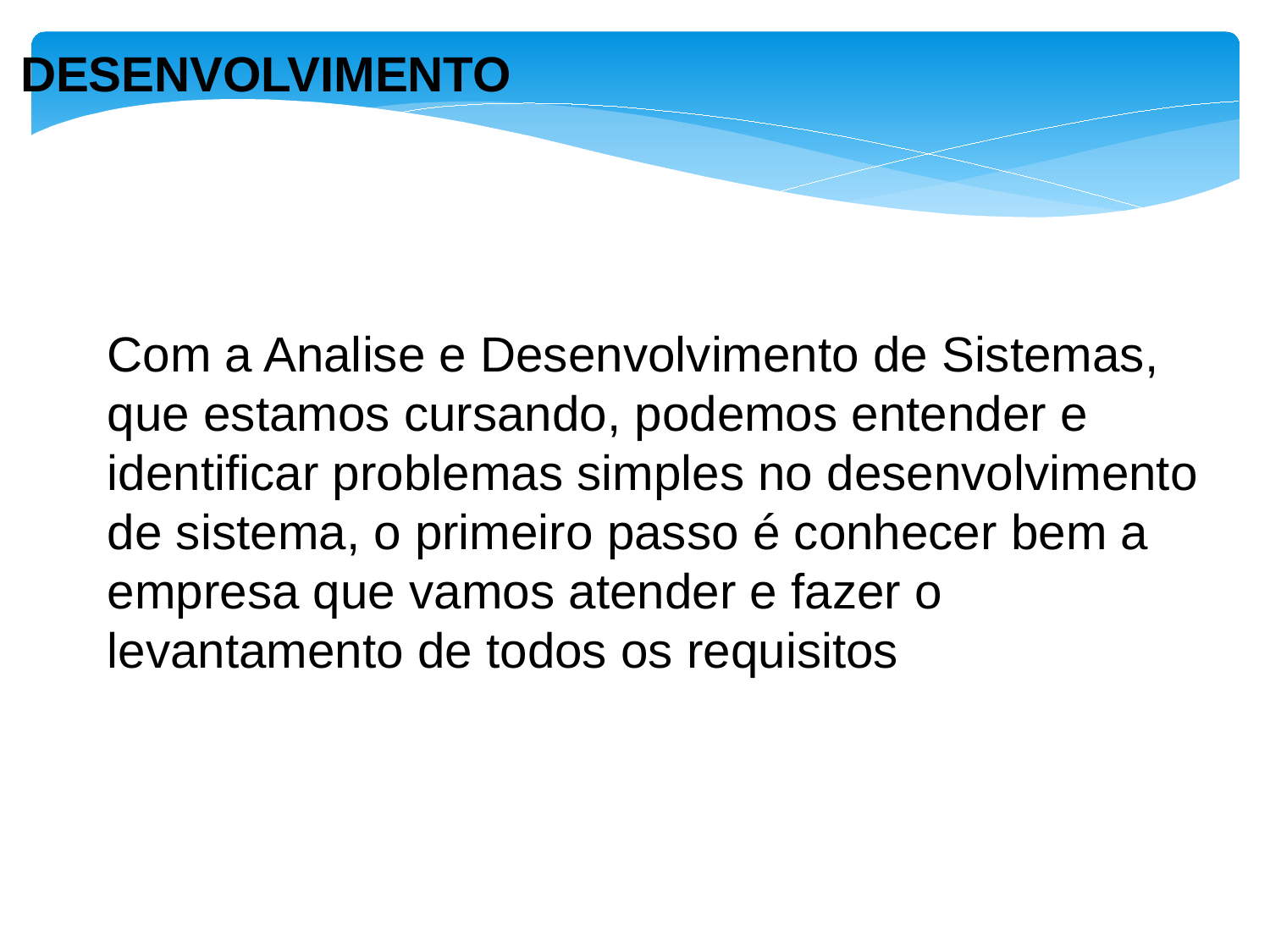

DESENVOLVIMENTO
Com a Analise e Desenvolvimento de Sistemas, que estamos cursando, podemos entender e identificar problemas simples no desenvolvimento de sistema, o primeiro passo é conhecer bem a empresa que vamos atender e fazer o levantamento de todos os requisitos